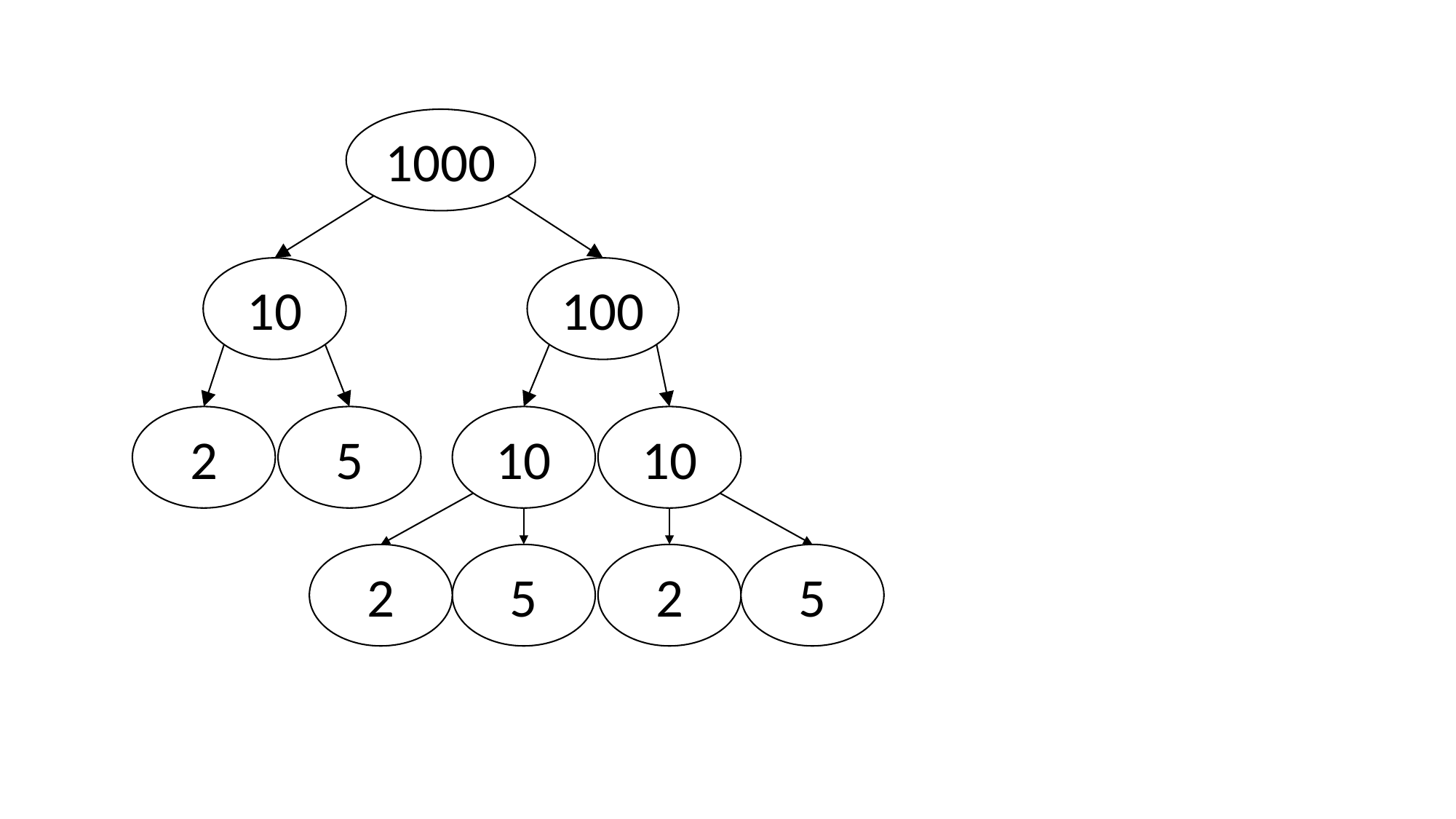

1000
10
100
2
5
10
10
2
5
2
5